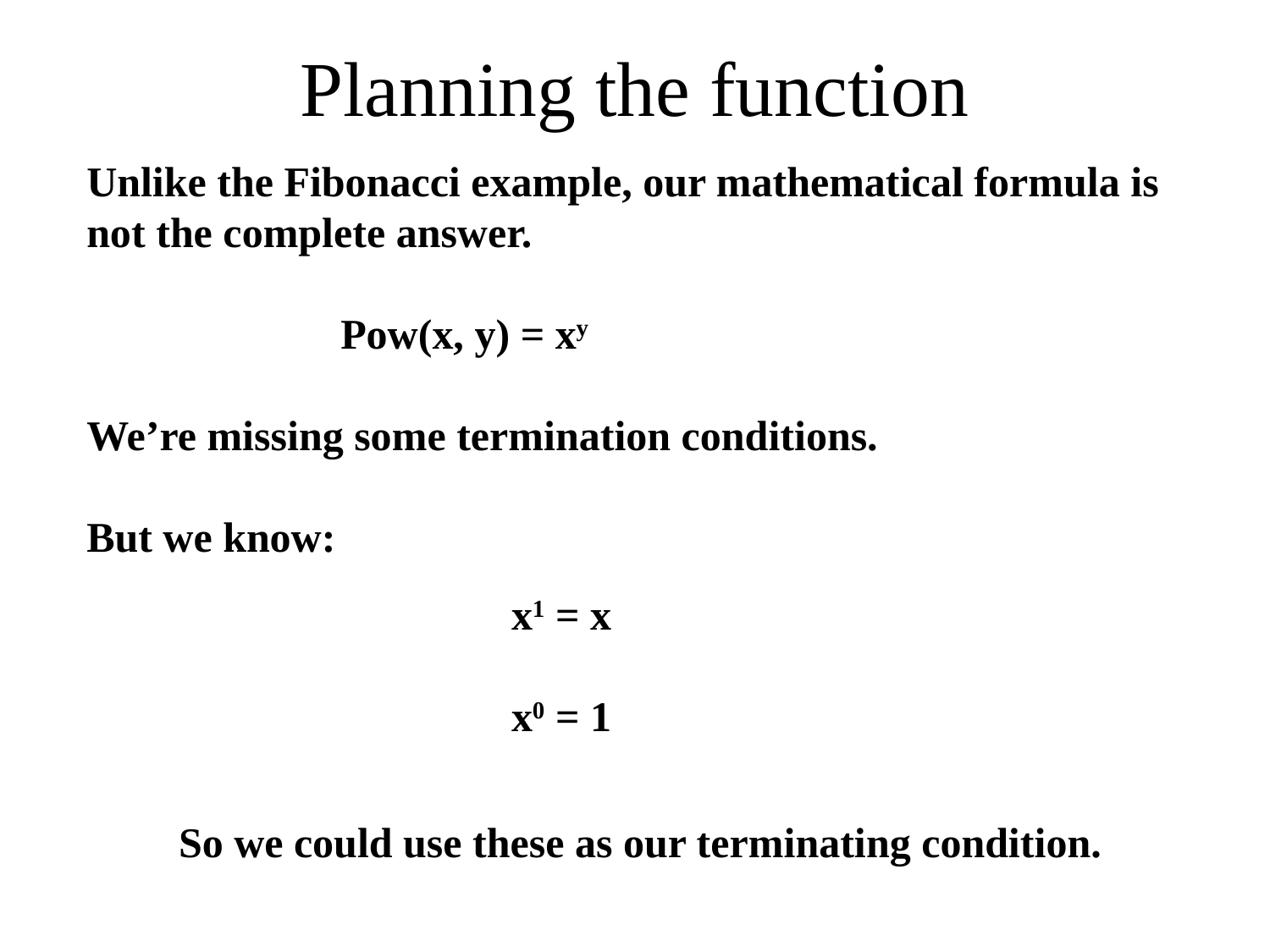

# Planning the function
Unlike the Fibonacci example, our mathematical formula is not the complete answer.

		Pow(x, y) = xy

We’re missing some termination conditions.

But we know:

x1 = x

x0 = 1
So we could use these as our terminating condition.